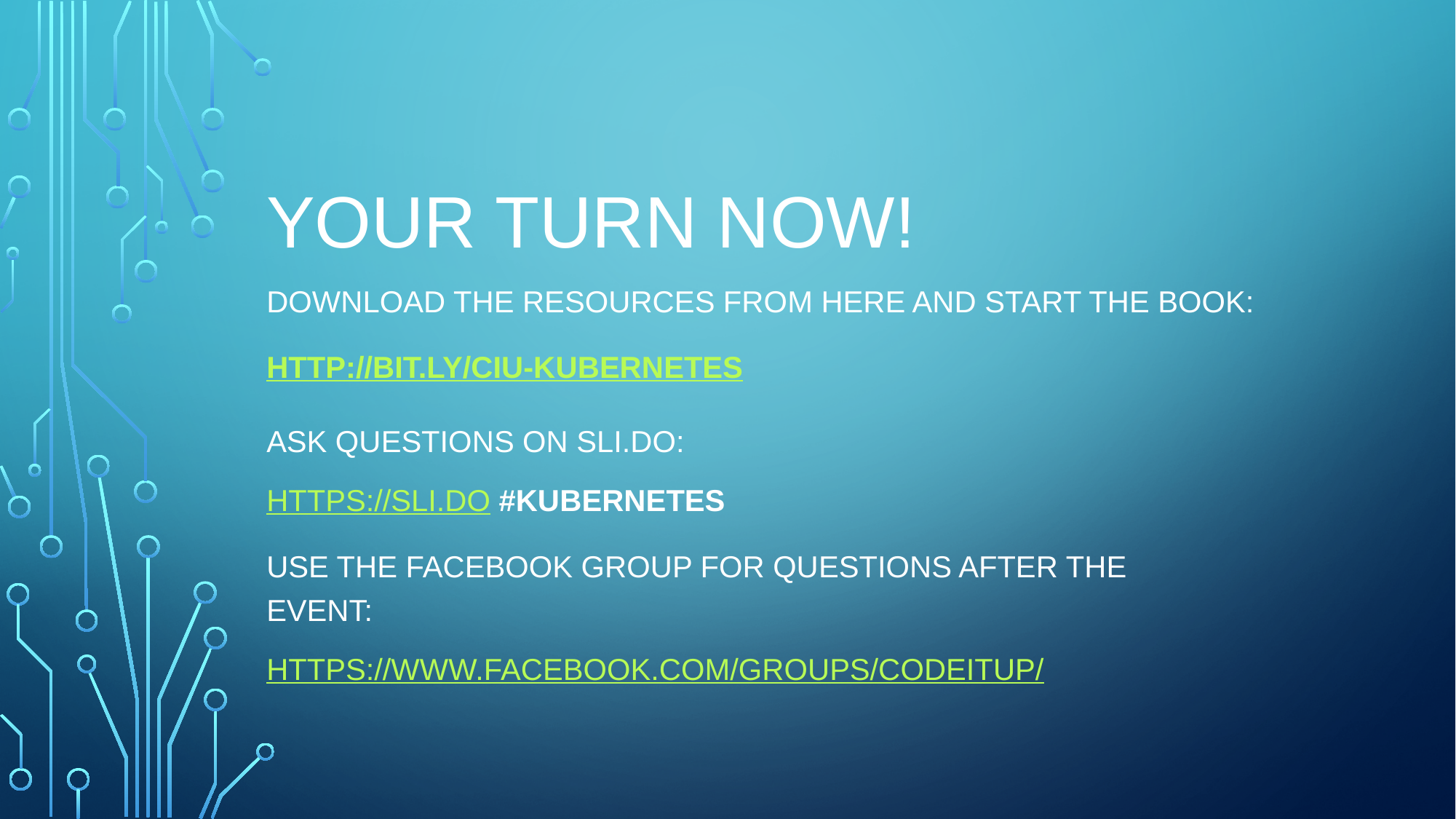

# Your Turn Now!
Download the resources from here and start the book:
http://bit.ly/ciu-kubernetes
Ask questions on sli.do:
https://sli.do #kubernetes
Use the Facebook group for questions after the event:
https://www.facebook.com/groups/codeitup/